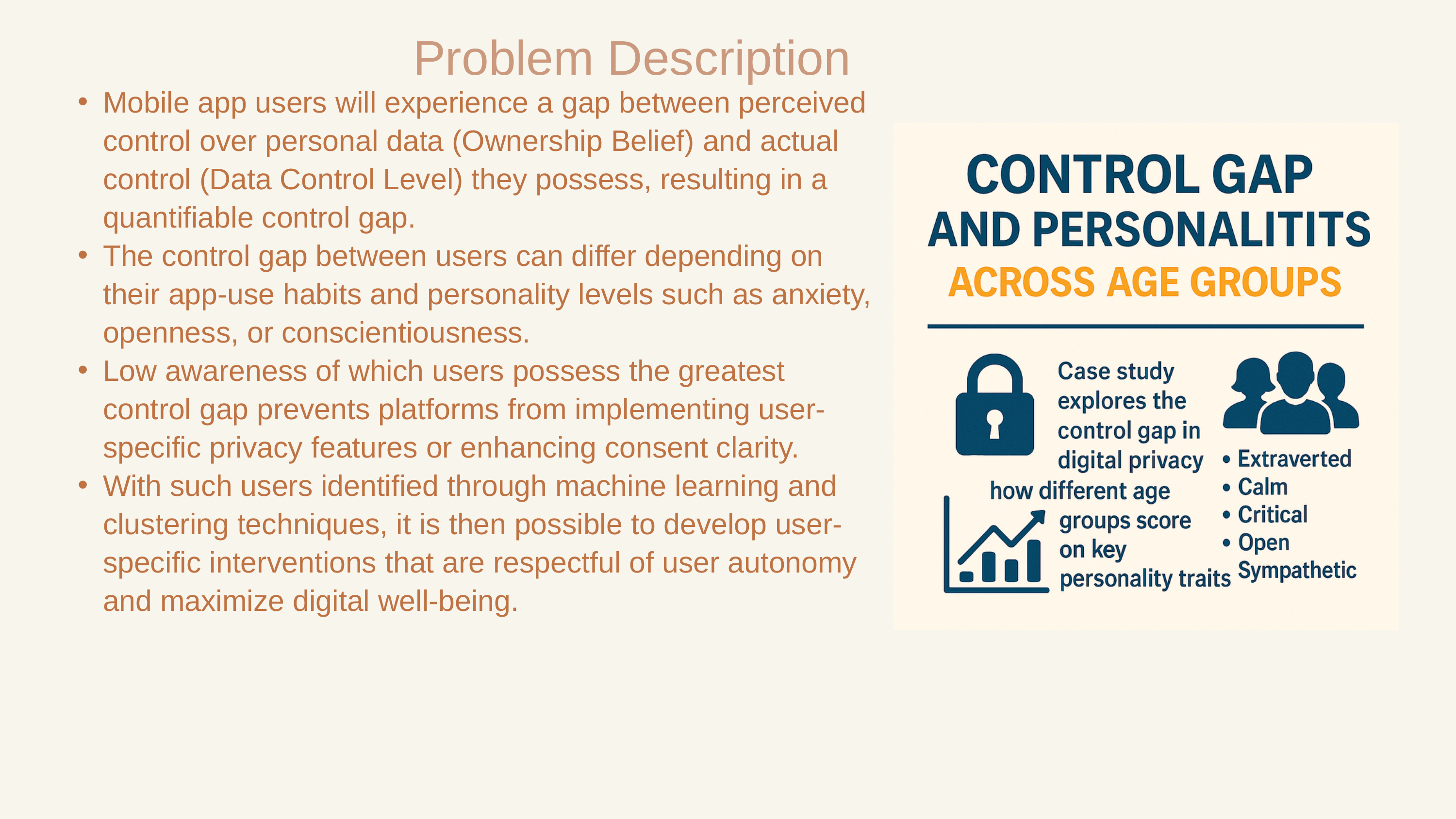

Problem Description
Mobile app users will experience a gap between perceived control over personal data (Ownership Belief) and actual control (Data Control Level) they possess, resulting in a quantifiable control gap.
The control gap between users can differ depending on their app-use habits and personality levels such as anxiety, openness, or conscientiousness.
Low awareness of which users possess the greatest control gap prevents platforms from implementing user-specific privacy features or enhancing consent clarity.
With such users identified through machine learning and clustering techniques, it is then possible to develop user-specific interventions that are respectful of user autonomy and maximize digital well-being.